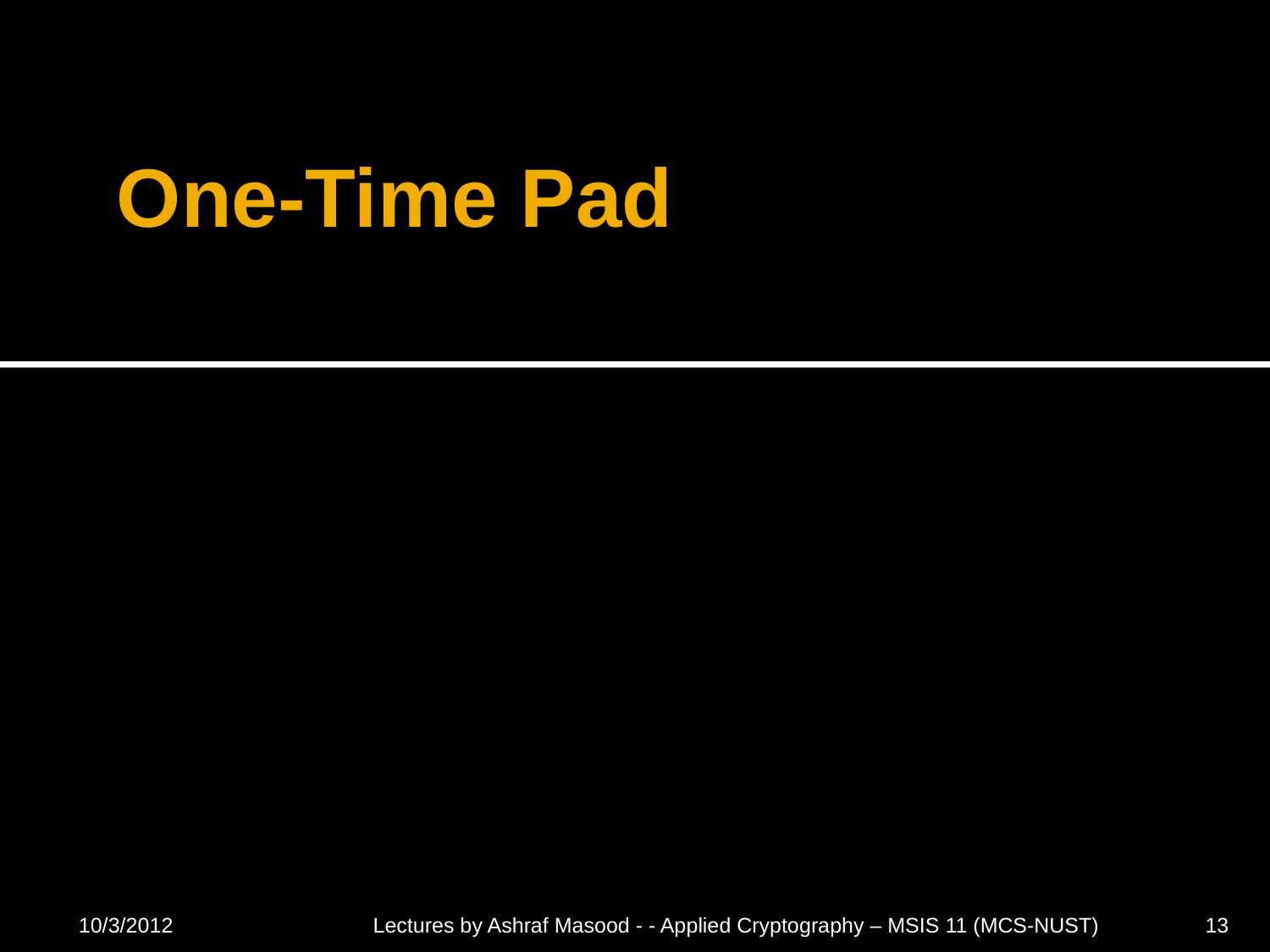

# One-Time Pad

10/3/2012
Lectures by Ashraf Masood - - Applied Cryptography – MSIS 11 (MCS-NUST)
13